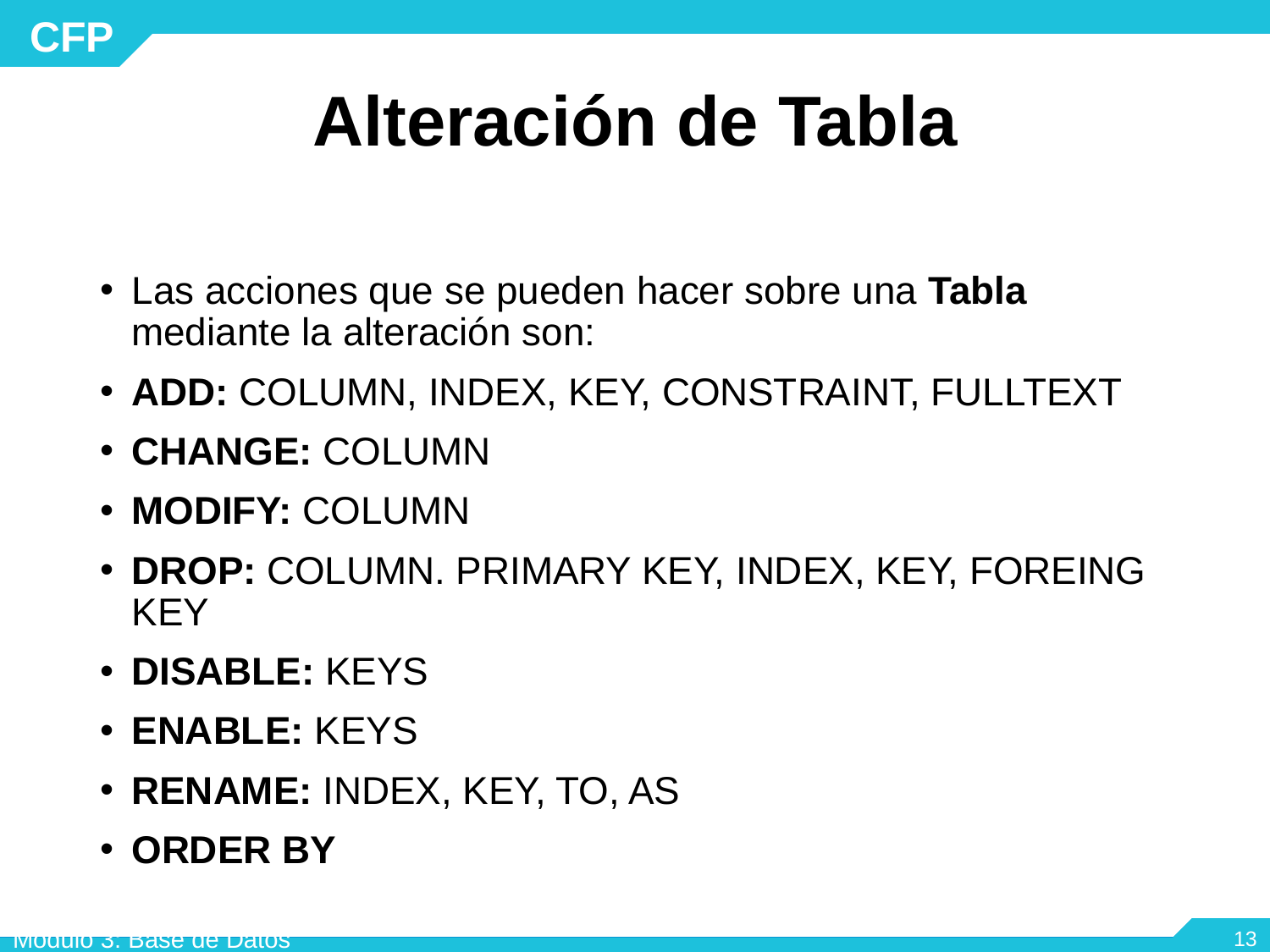

# Alteración de Tabla
Las acciones que se pueden hacer sobre una Tabla mediante la alteración son:
ADD: COLUMN, INDEX, KEY, CONSTRAINT, FULLTEXT
CHANGE: COLUMN
MODIFY: COLUMN
DROP: COLUMN. PRIMARY KEY, INDEX, KEY, FOREING KEY
DISABLE: KEYS
ENABLE: KEYS
RENAME: INDEX, KEY, TO, AS
ORDER BY

Módulo 3: Base de Datos
13